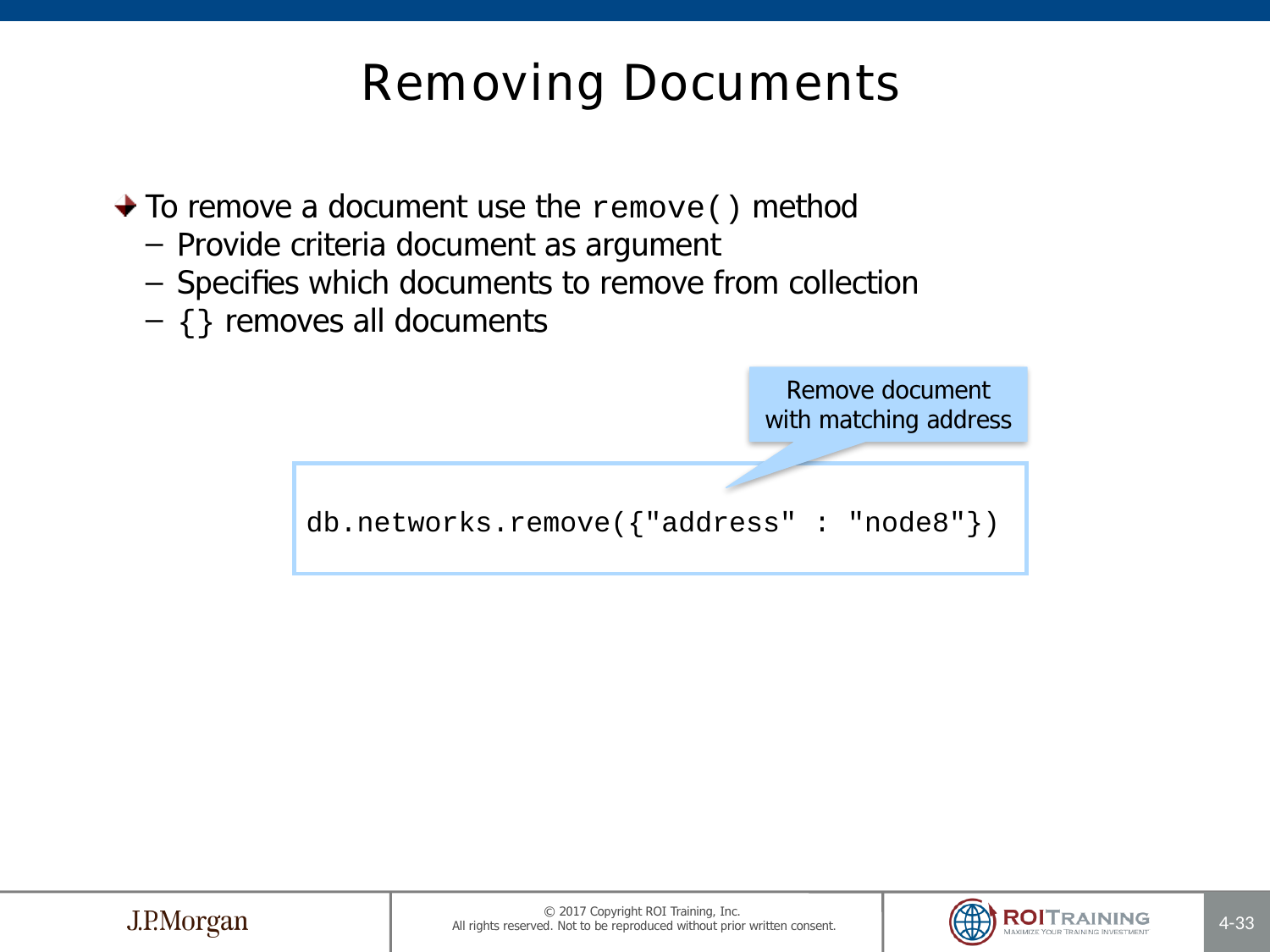

Removing Documents
To remove a document use the remove() method
Provide criteria document as argument
Specifies which documents to remove from collection
{} removes all documents
Remove document with matching address

db.networks.remove({"address" : "node8"})